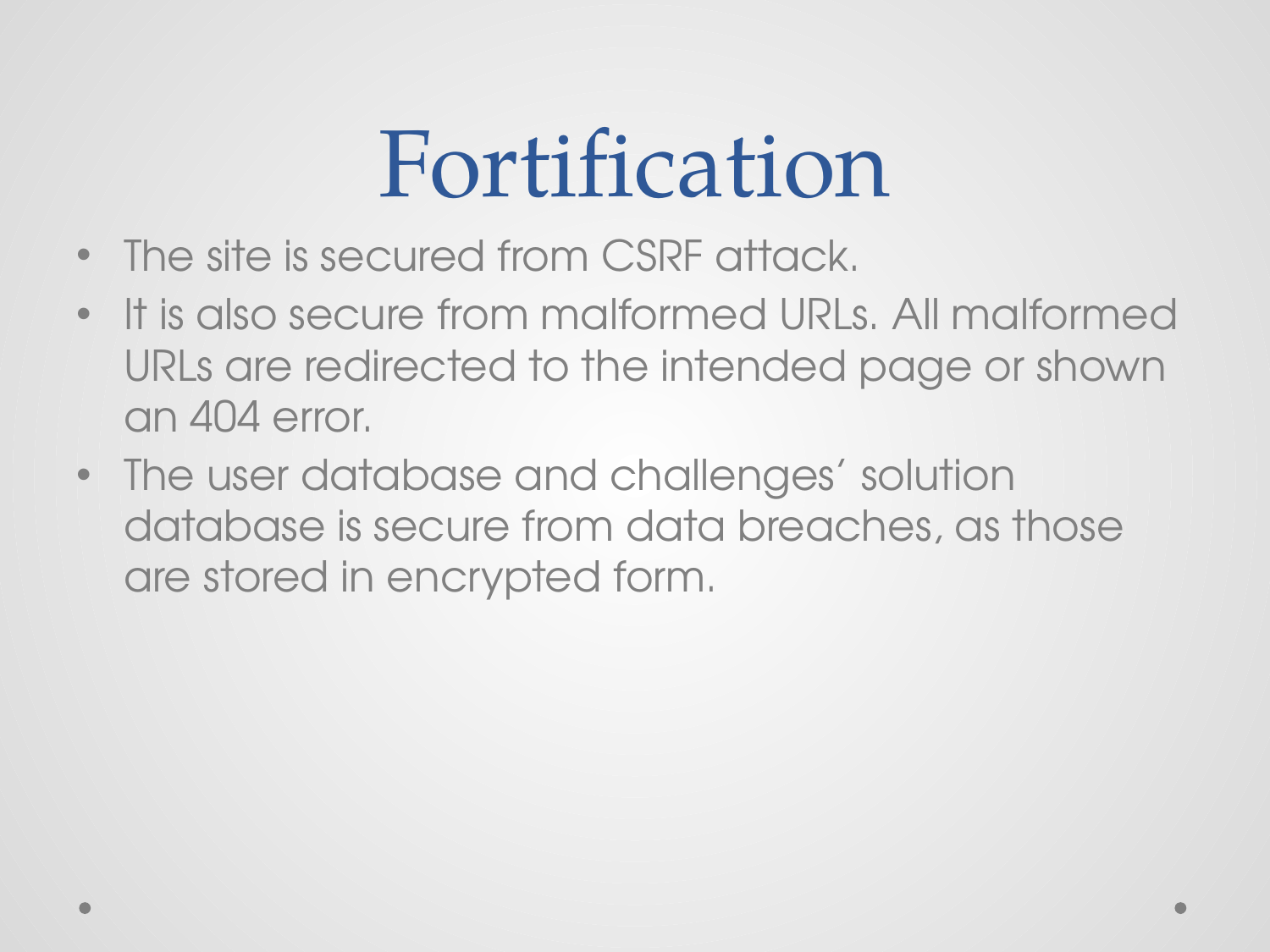

# Fortification
The site is secured from CSRF attack.
It is also secure from malformed URLs. All malformed URLs are redirected to the intended page or shown an 404 error.
The user database and challenges’ solution database is secure from data breaches, as those are stored in encrypted form.